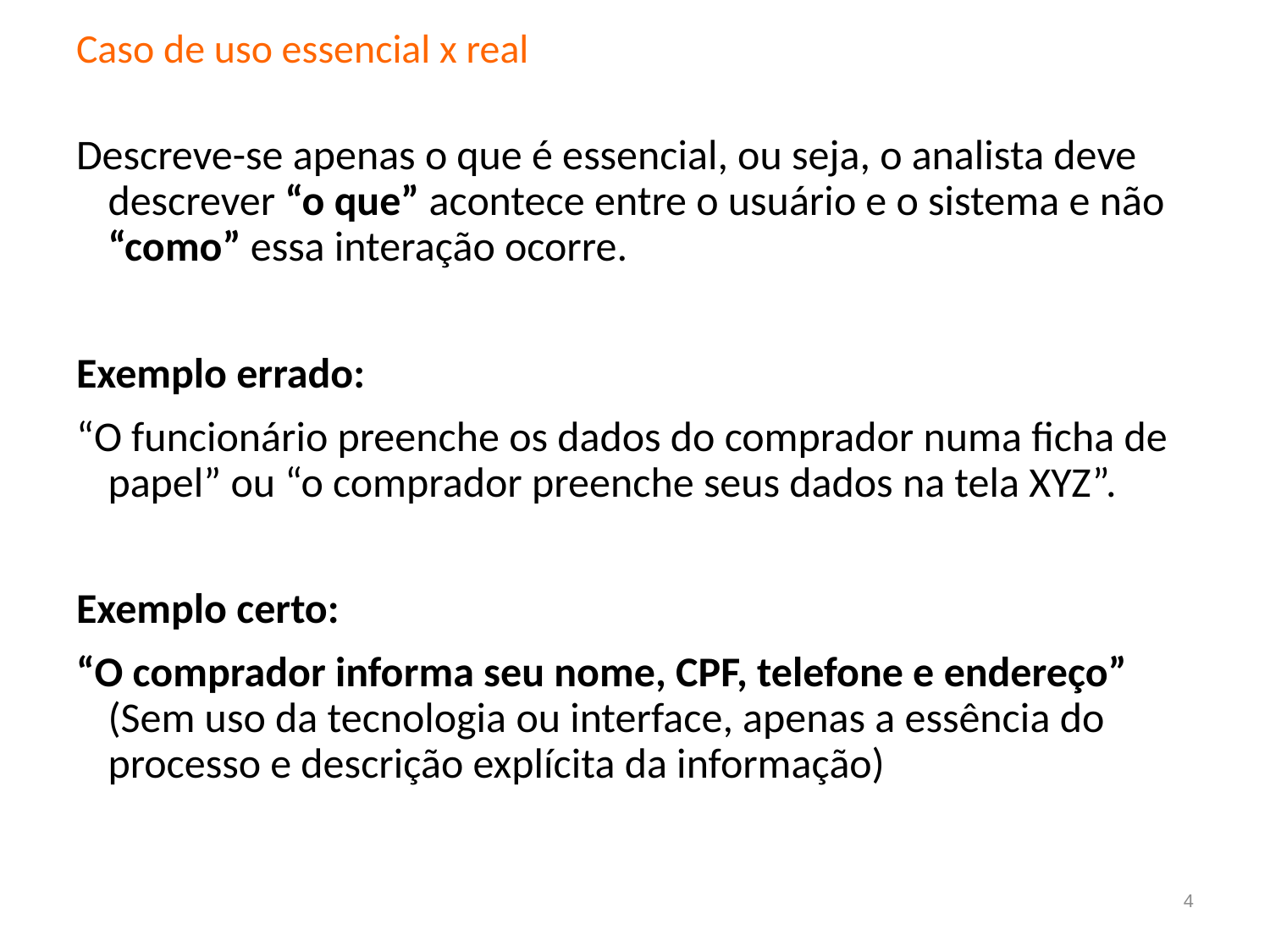

# Caso de uso essencial x real
Descreve-se apenas o que é essencial, ou seja, o analista deve descrever “o que” acontece entre o usuário e o sistema e não “como” essa interação ocorre.

Exemplo errado:
“O funcionário preenche os dados do comprador numa ficha de papel” ou “o comprador preenche seus dados na tela XYZ”.

Exemplo certo:
“O comprador informa seu nome, CPF, telefone e endereço” (Sem uso da tecnologia ou interface, apenas a essência do processo e descrição explícita da informação)
4